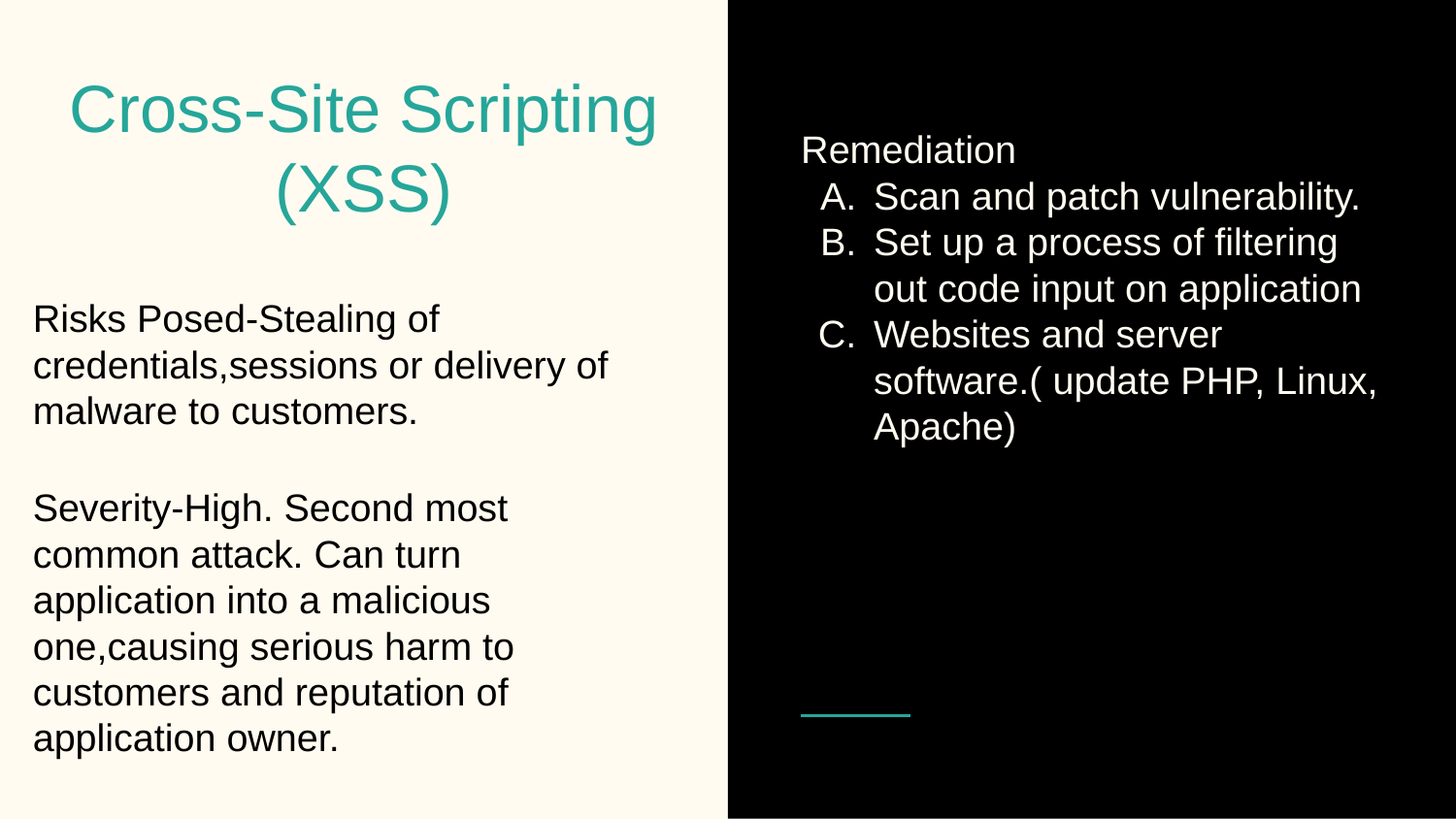

# Cross-Site Scripting (XSS)
Remediation
Scan and patch vulnerability.
Set up a process of filtering out code input on application
Websites and server software.( update PHP, Linux, Apache)
Risks Posed-Stealing of credentials,sessions or delivery of malware to customers.

Severity-High. Second most common attack. Can turn application into a malicious one,causing serious harm to customers and reputation of application owner.